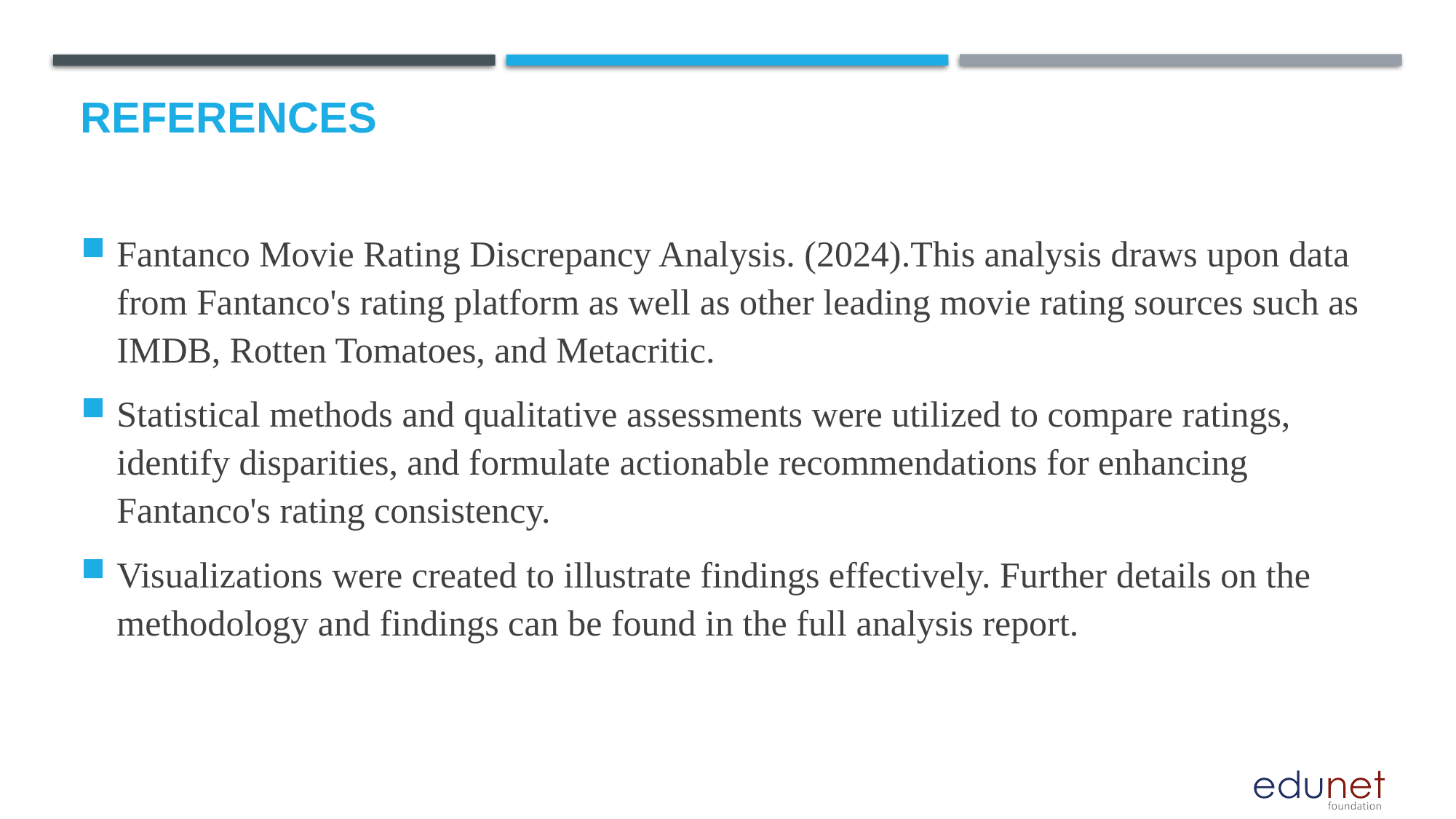

# References
Fantanco Movie Rating Discrepancy Analysis. (2024).This analysis draws upon data from Fantanco's rating platform as well as other leading movie rating sources such as IMDB, Rotten Tomatoes, and Metacritic.
Statistical methods and qualitative assessments were utilized to compare ratings, identify disparities, and formulate actionable recommendations for enhancing Fantanco's rating consistency.
Visualizations were created to illustrate findings effectively. Further details on the methodology and findings can be found in the full analysis report.